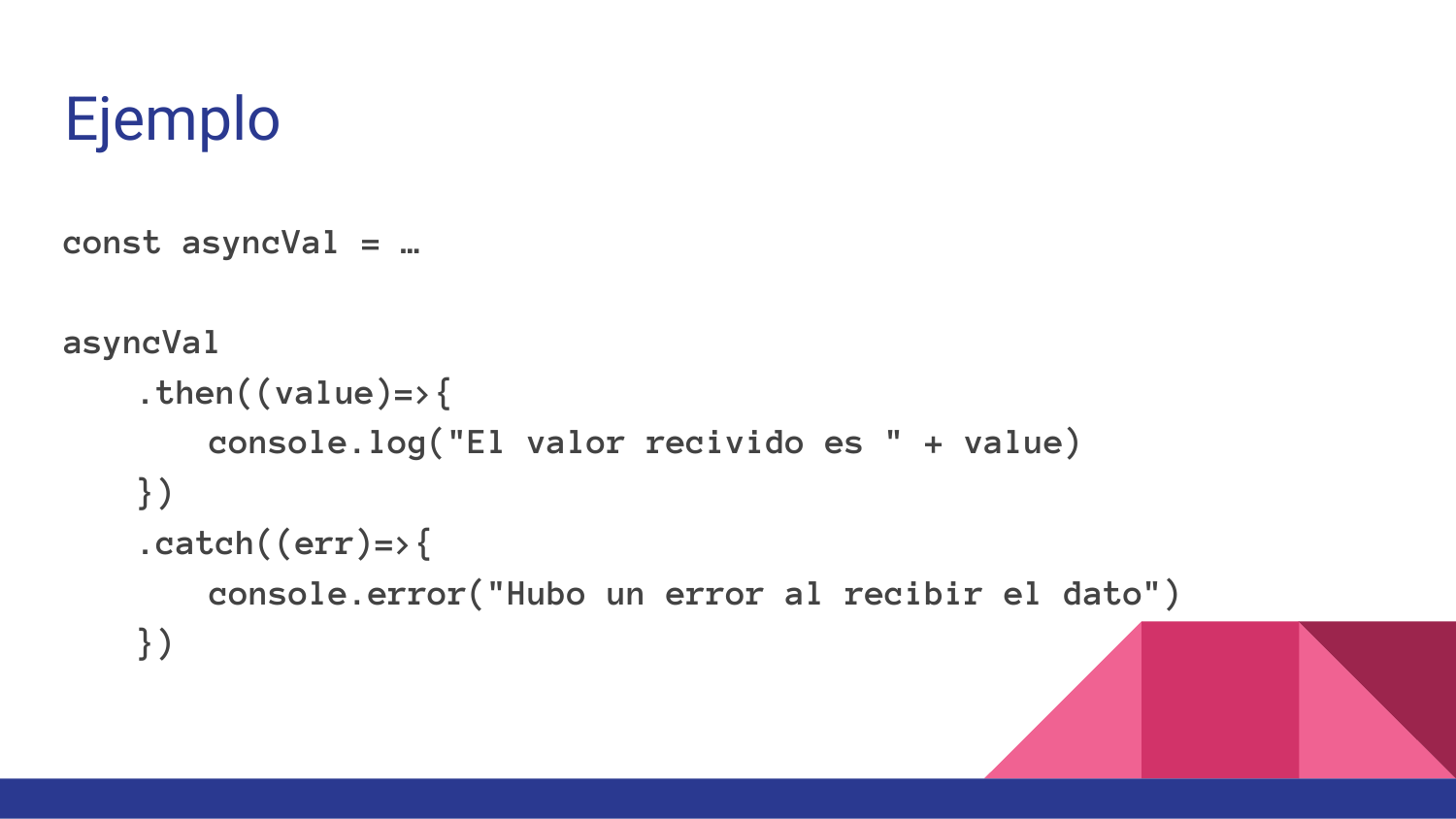

# Ejemplo
const asyncVal = …

asyncVal
.then((value)=>{
console.log("El valor recivido es " + value)
})
.catch((err)=>{
console.error("Hubo un error al recibir el dato")
})